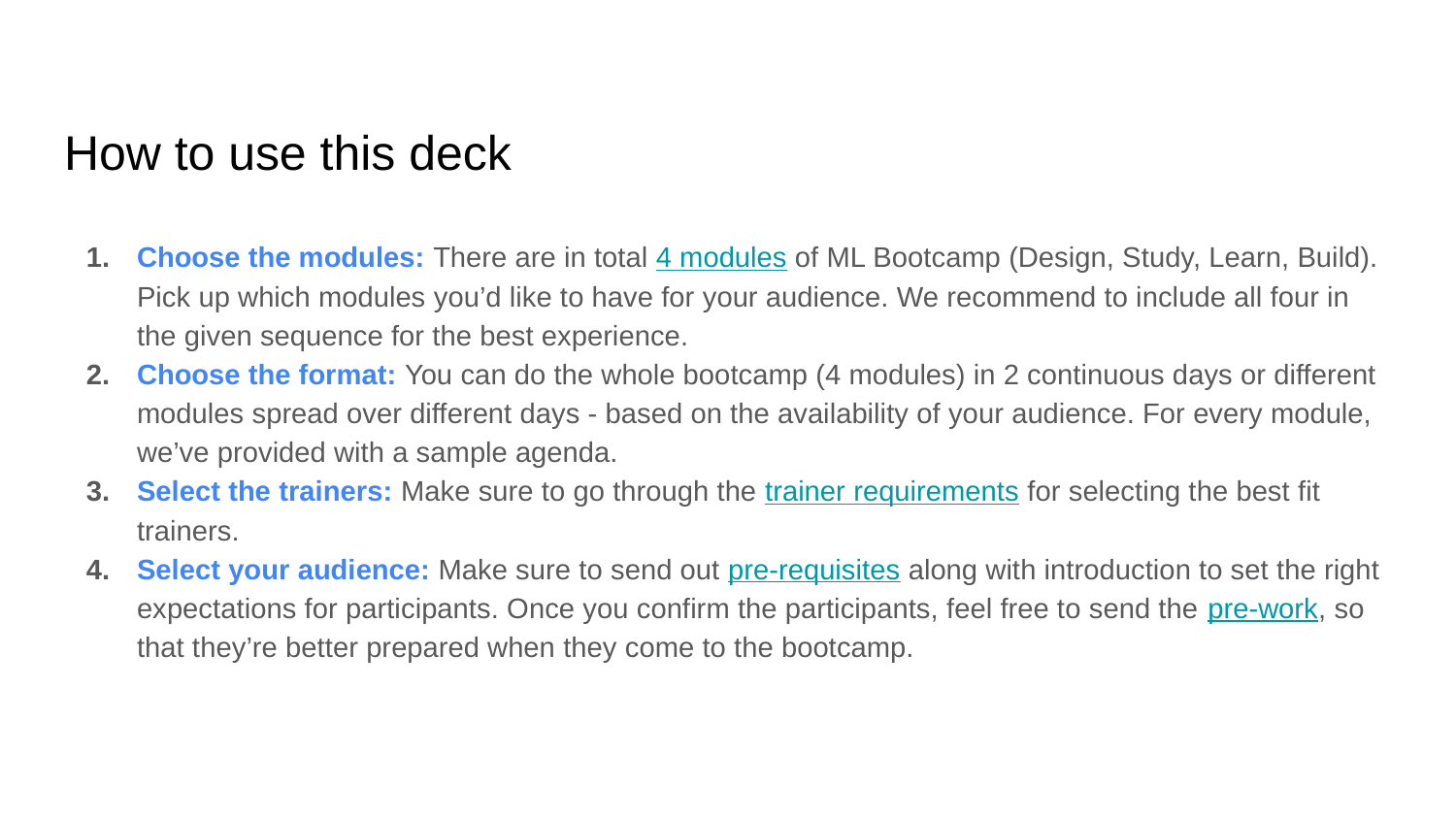

# How to use this deck
Choose the modules: There are in total 4 modules of ML Bootcamp (Design, Study, Learn, Build). Pick up which modules you’d like to have for your audience. We recommend to include all four in the given sequence for the best experience.
Choose the format: You can do the whole bootcamp (4 modules) in 2 continuous days or different modules spread over different days - based on the availability of your audience. For every module, we’ve provided with a sample agenda.
Select the trainers: Make sure to go through the trainer requirements for selecting the best fit trainers.
Select your audience: Make sure to send out pre-requisites along with introduction to set the right expectations for participants. Once you confirm the participants, feel free to send the pre-work, so that they’re better prepared when they come to the bootcamp.